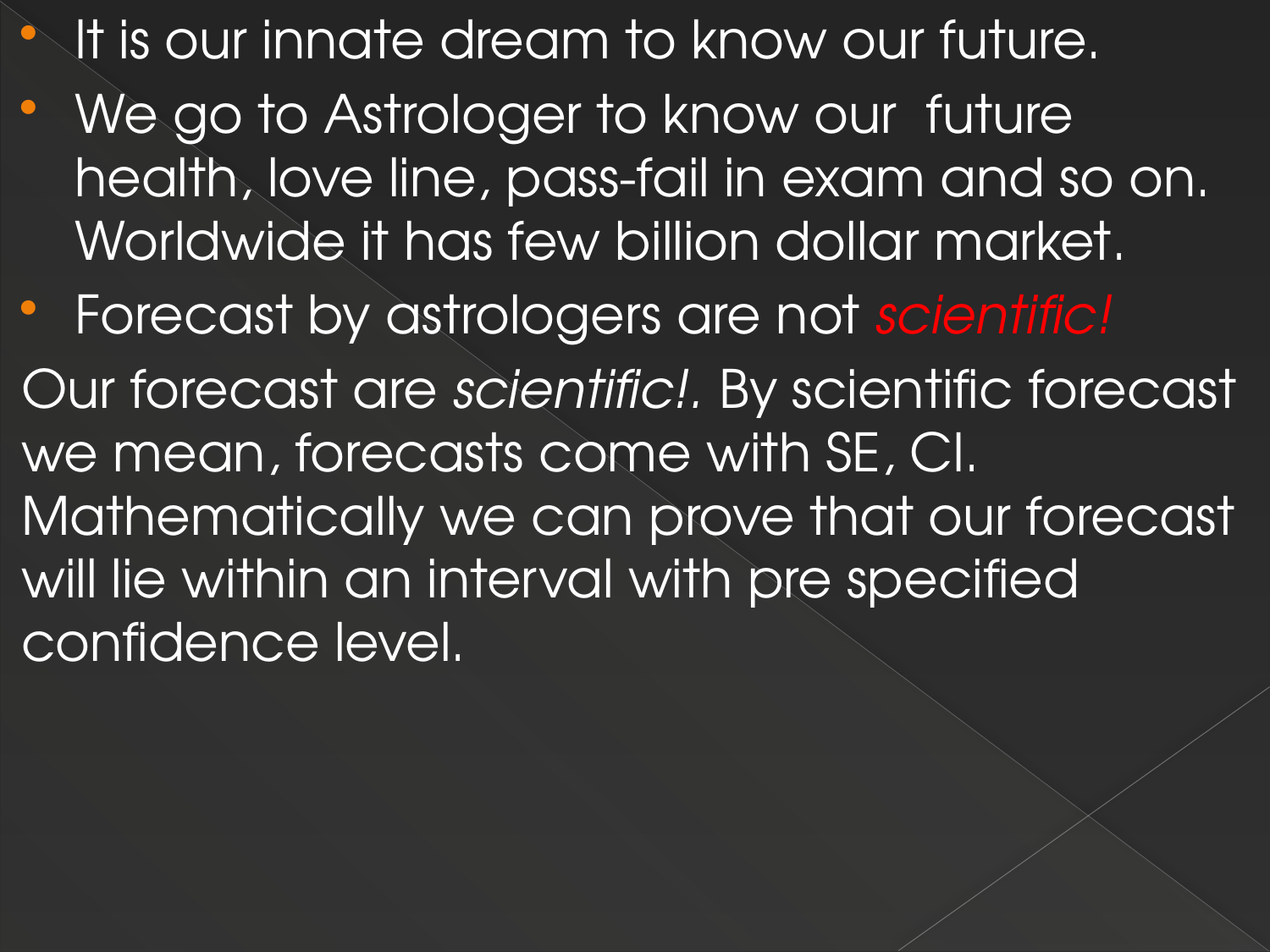

It is our innate dream to know our future.
We go to Astrologer to know our  future health, love line, pass-fail in exam and so on. Worldwide it has few billion dollar market.
Forecast by astrologers are not scientific!
Our forecast are scientific!. By scientific forecast we mean, forecasts come with SE, CI. Mathematically we can prove that our forecast will lie within an interval with pre specified confidence level.